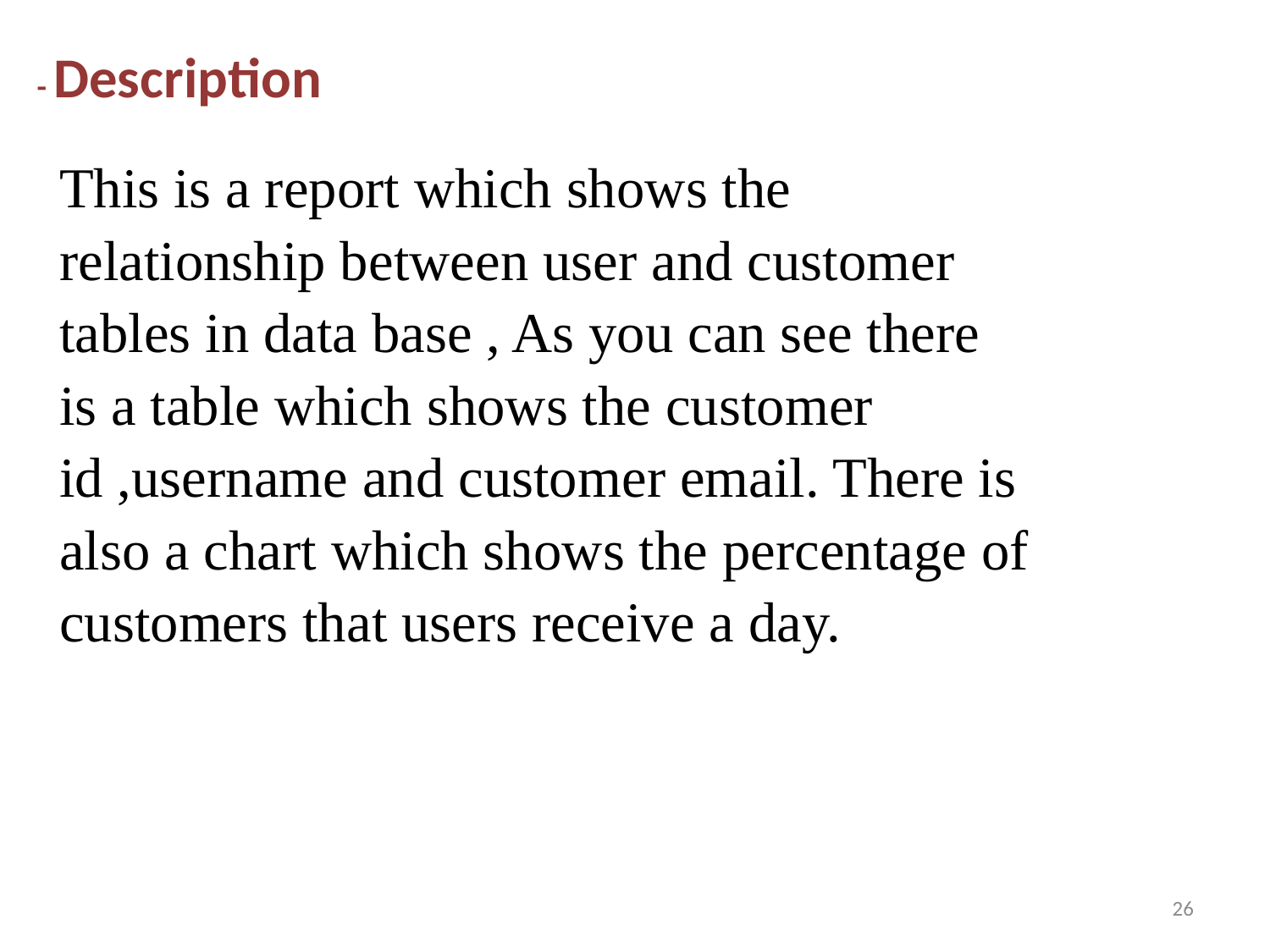

- Description
This is a report which shows the relationship between user and customer tables in data base , As you can see there is a table which shows the customer id ,username and customer email. There is also a chart which shows the percentage of customers that users receive a day.
26